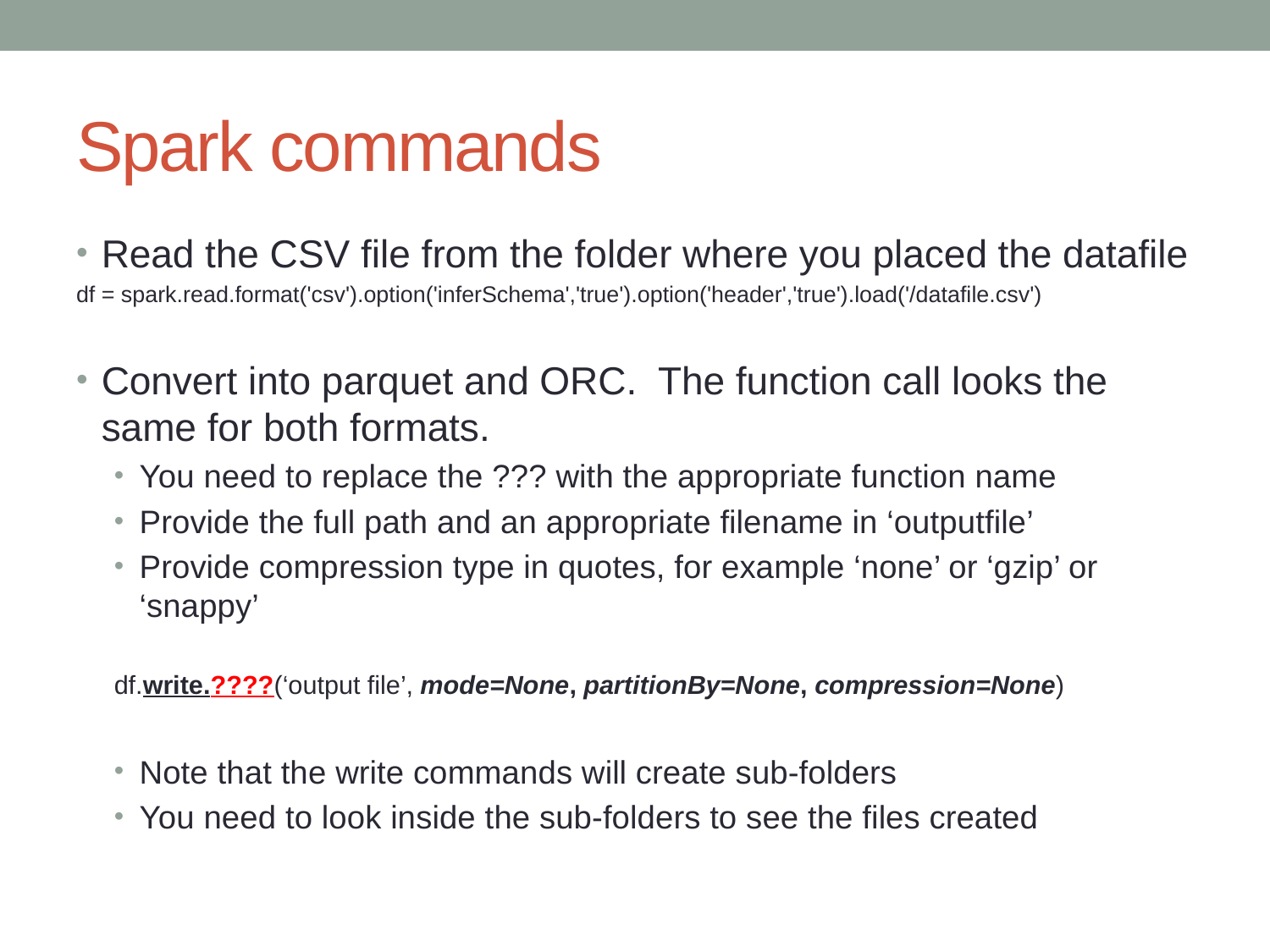

# Spark commands
Read the CSV file from the folder where you placed the datafile
df = spark.read.format('csv').option('inferSchema','true').option('header','true').load('/datafile.csv')

Convert into parquet and ORC.  The function call looks the same for both formats.
You need to replace the ??? with the appropriate function name
Provide the full path and an appropriate filename in ‘outputfile’
Provide compression type in quotes, for example ‘none’ or ‘gzip’ or ‘snappy’
df.write.????(‘output file’, mode=None, partitionBy=None, compression=None)

Note that the write commands will create sub-folders
You need to look inside the sub-folders to see the files created